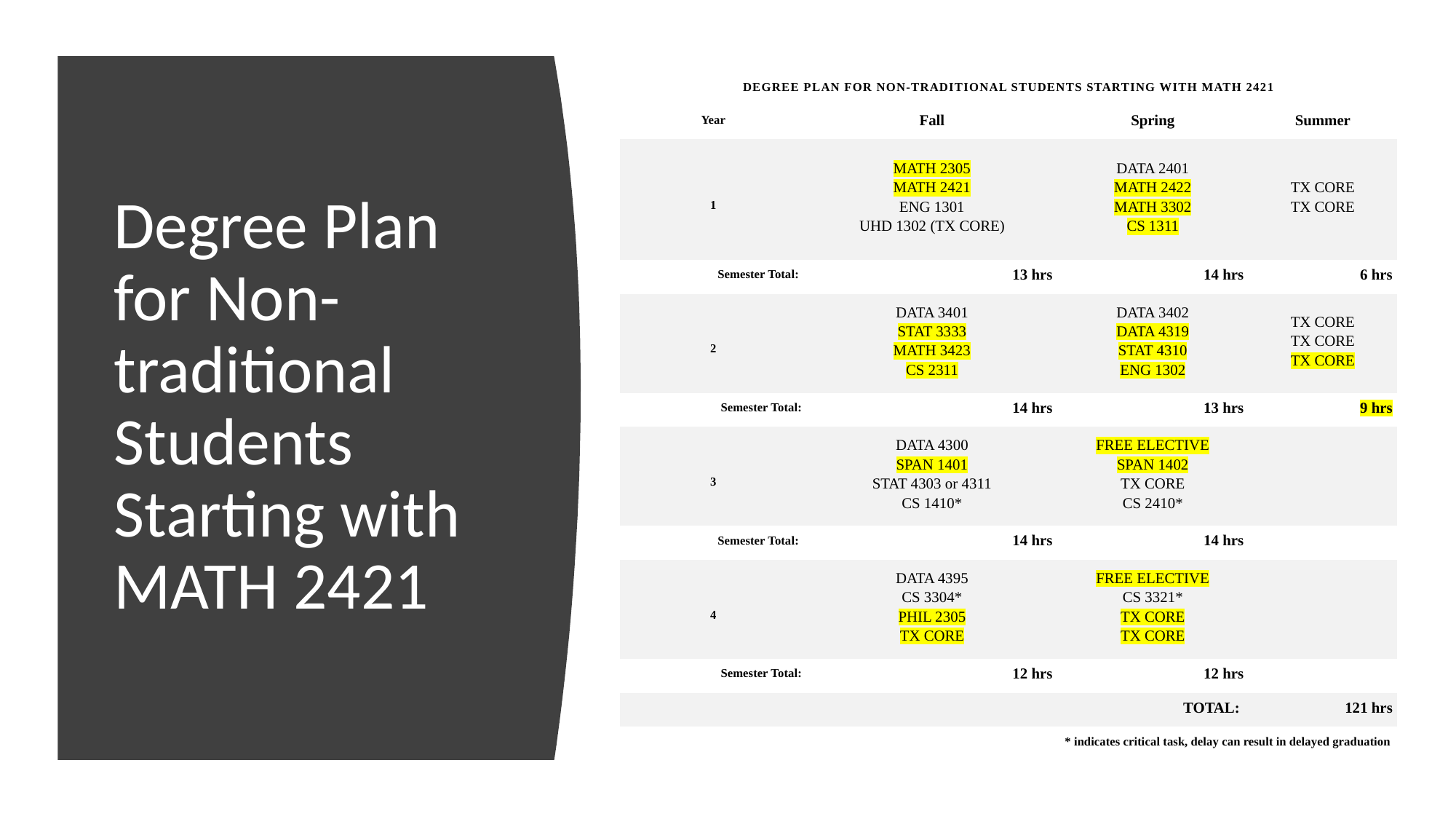

| Degree Plan for Non-traditional Students Starting with MATH 2421 |  |  |  |
| --- | --- | --- | --- |
| Year | Fall | Spring | Summer |
| 1 | MATH 2305 MATH 2421 ENG 1301 UHD 1302 (TX CORE) | DATA 2401 MATH 2422 MATH 3302 CS 1311 | TX CORE TX CORE |
| Semester Total: | 13 hrs | 14 hrs | 6 hrs |
| 2 | DATA 3401 STAT 3333 MATH 3423 CS 2311 | DATA 3402 DATA 4319 STAT 4310 ENG 1302 | TX CORE TX CORE TX CORE |
| Semester Total: | 14 hrs | 13 hrs | 9 hrs |
| 3 | DATA 4300 SPAN 1401 STAT 4303 or 4311 CS 1410\* | FREE ELECTIVE SPAN 1402 TX CORE CS 2410\* |  |
| Semester Total: | 14 hrs | 14 hrs |  |
| 4 | DATA 4395 CS 3304\* PHIL 2305 TX CORE | FREE ELECTIVE CS 3321\* TX CORE TX CORE |  |
| Semester Total: | 12 hrs | 12 hrs |  |
|  |  | TOTAL: | 121 hrs |
| \* indicates critical task, delay can result in delayed graduation |  |  |  |

# Degree Plan for Non-traditional Students Starting with MATH 2421